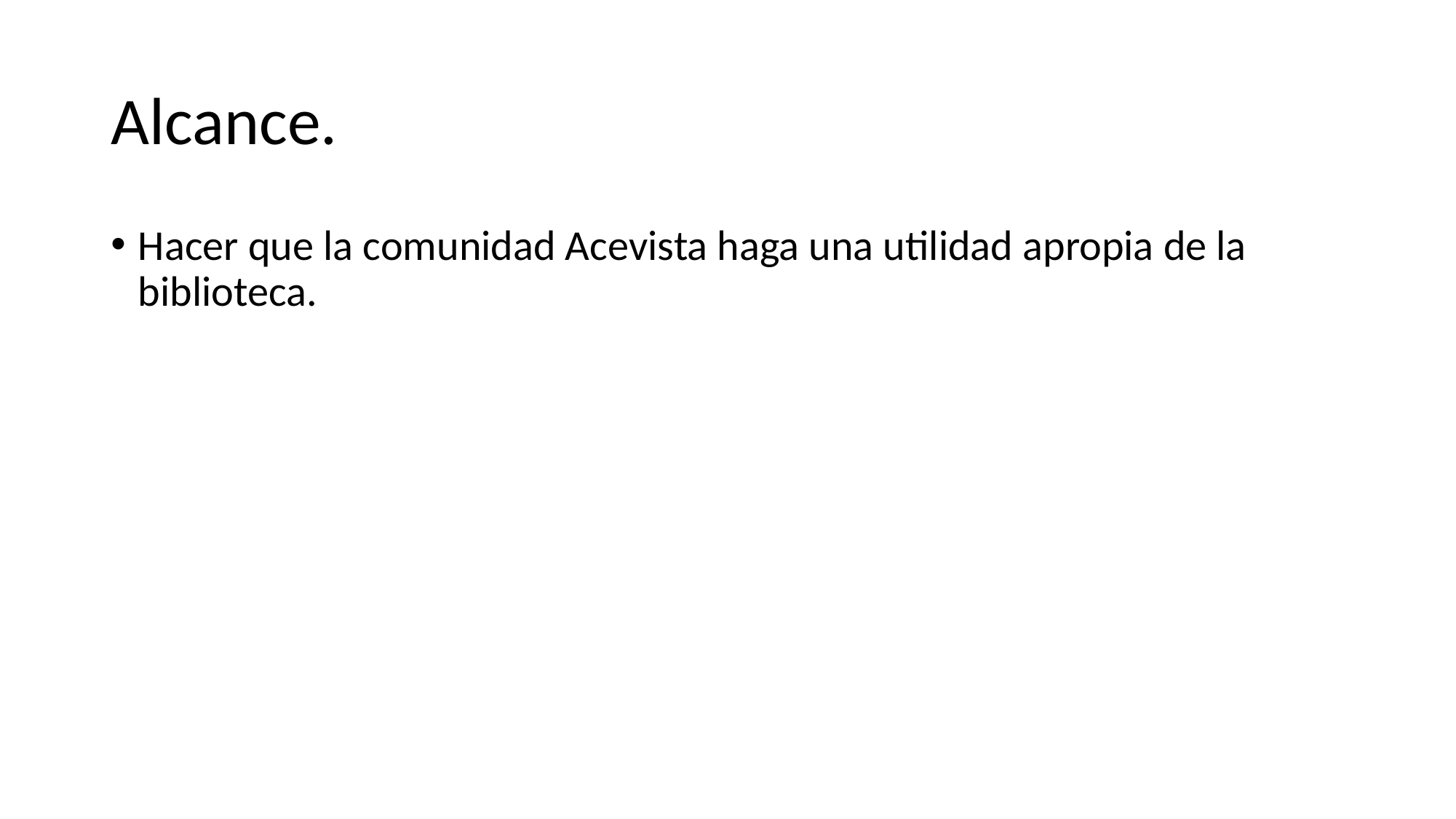

# Alcance.
Hacer que la comunidad Acevista haga una utilidad apropia de la biblioteca.